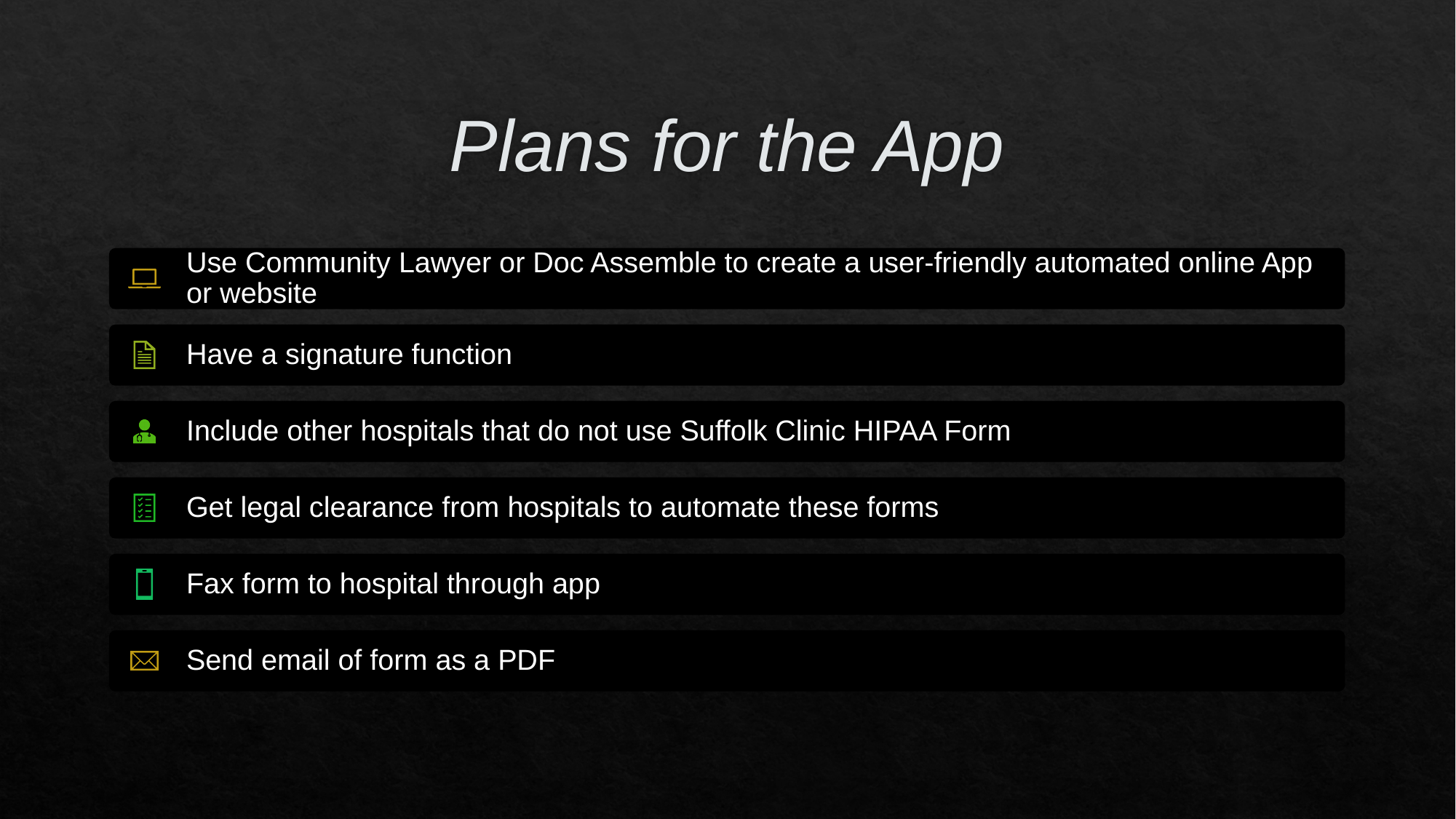

# Plans for the App
Use Community Lawyer or Doc Assemble to create a user-friendly automated online App or website
Have a signature function
Include other hospitals that do not use Suffolk Clinic HIPAA Form
Get legal clearance from hospitals to automate these forms
Fax form to hospital through app
Send email of form as a PDF